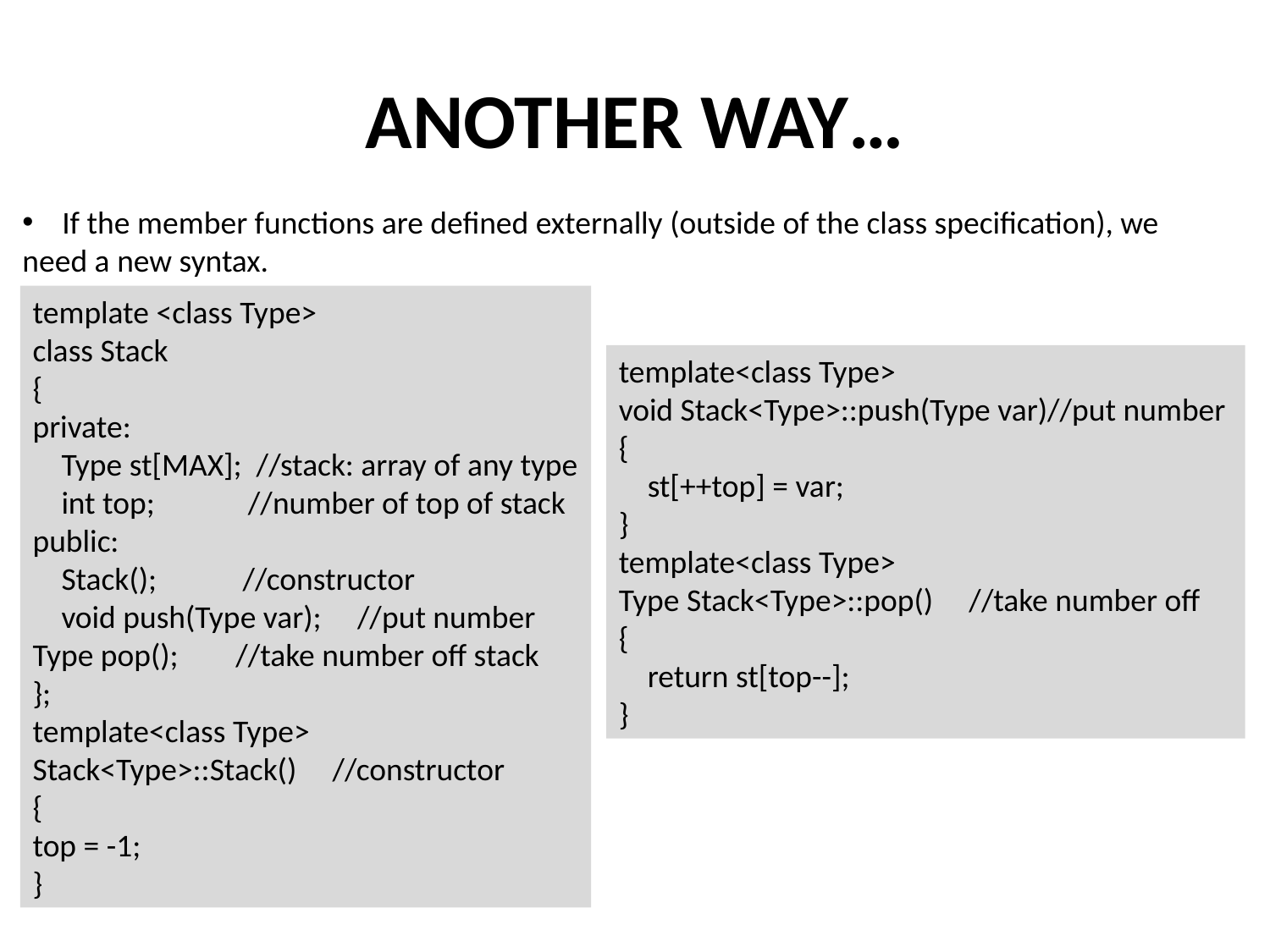

# ANOTHER WAY…
If the member functions are defined externally (outside of the class specification), we
need a new syntax.
template <class Type>
class Stack
{
private:
    Type st[MAX];  //stack: array of any type
    int top;             //number of top of stack
public:
    Stack();            //constructor
    void push(Type var);     //put number
Type pop();        //take number off stack
};
template<class Type>
Stack<Type>::Stack()     //constructor
{
top = -1;
}
template<class Type>
void Stack<Type>::push(Type var)//put number
{
    st[++top] = var;
}
template<class Type>
Type Stack<Type>::pop()     //take number off
{
    return st[top--];
}